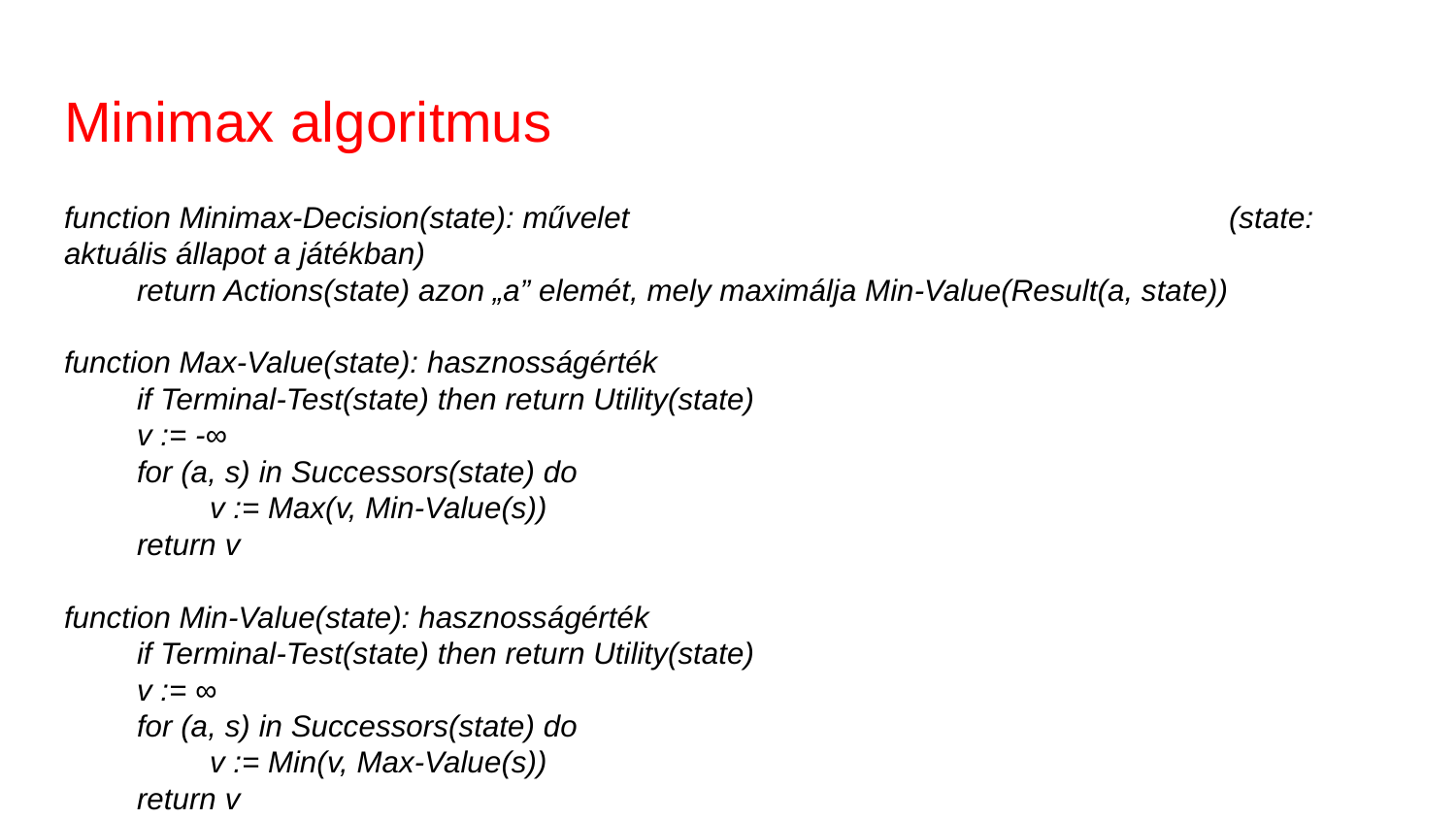

# Minimax algoritmus
function Minimax-Decision(state): művelet 					(state: aktuális állapot a játékban)
return Actions(state) azon „a” elemét, mely maximálja Min-Value(Result(a, state))

function Max-Value(state): hasznosságérték
if Terminal-Test(state) then return Utility(state)
v := -∞
for (a, s) in Successors(state) do
v := Max(v, Min-Value(s))
return v

function Min-Value(state): hasznosságérték
if Terminal-Test(state) then return Utility(state)
v := ∞
for (a, s) in Successors(state) do
v := Min(v, Max-Value(s))
return v